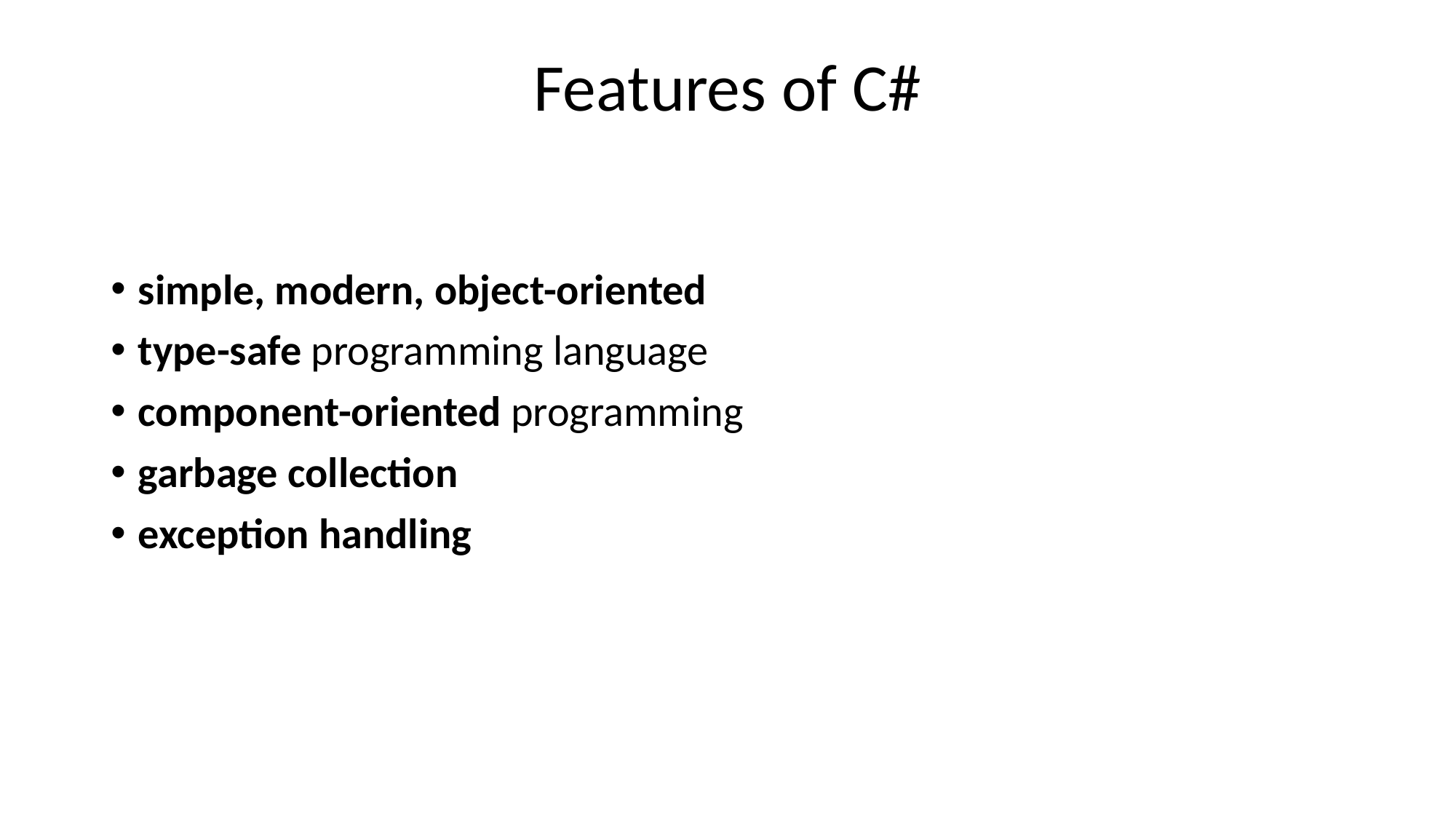

# Features of C#

simple, modern, object-oriented
type-safe programming language
component-oriented programming
garbage collection
exception handling